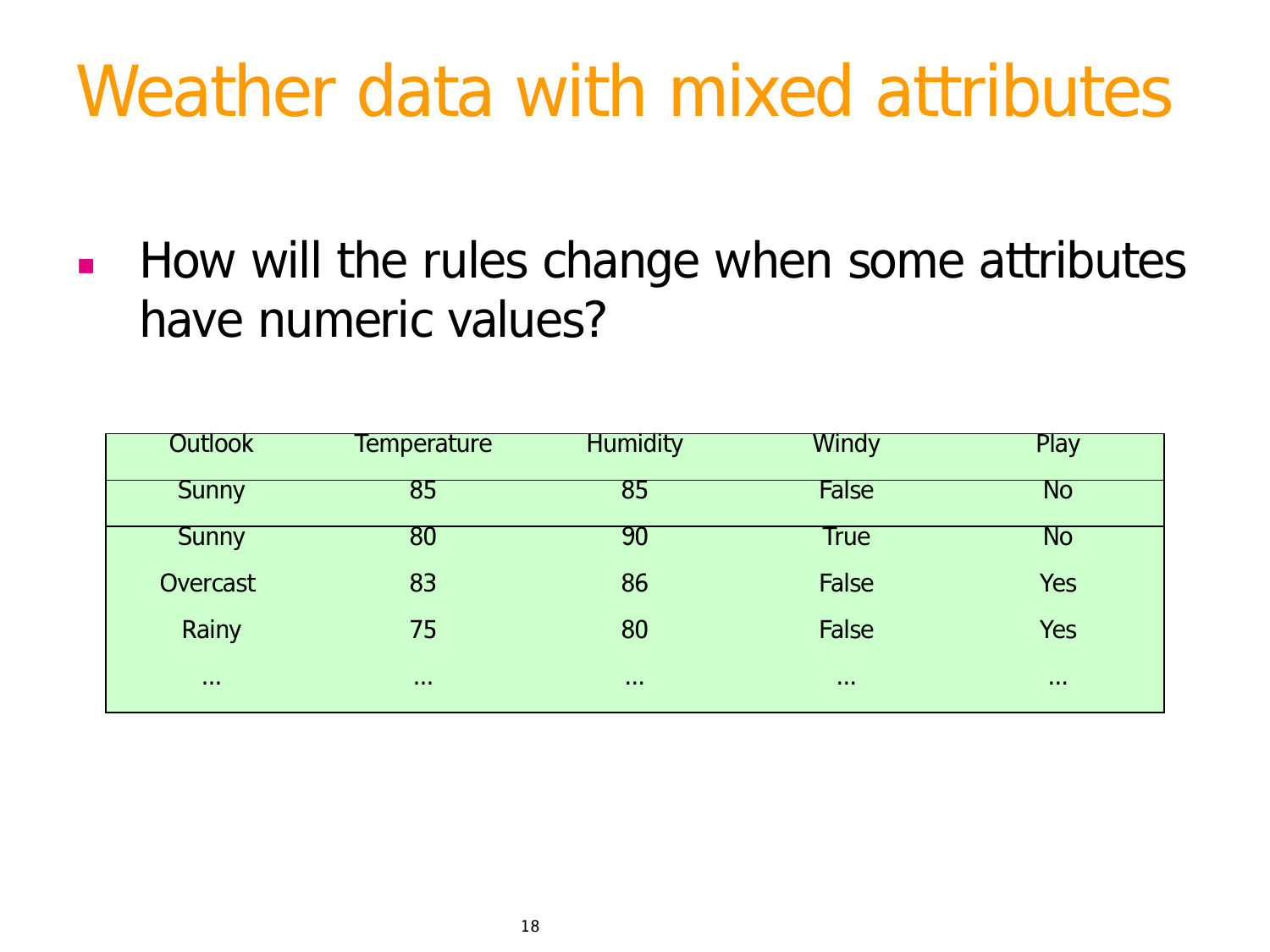

# Weather data with mixed attributes
How will the rules change when some attributes have numeric values?
| Outlook | Temperature | Humidity | Windy | Play |
| --- | --- | --- | --- | --- |
| Sunny | 85 | 85 | False | No |
| Sunny | 80 | 90 | True | No |
| Overcast | 83 | 86 | False | Yes |
| Rainy | 75 | 80 | False | Yes |
| … | … | … | … | … |
18